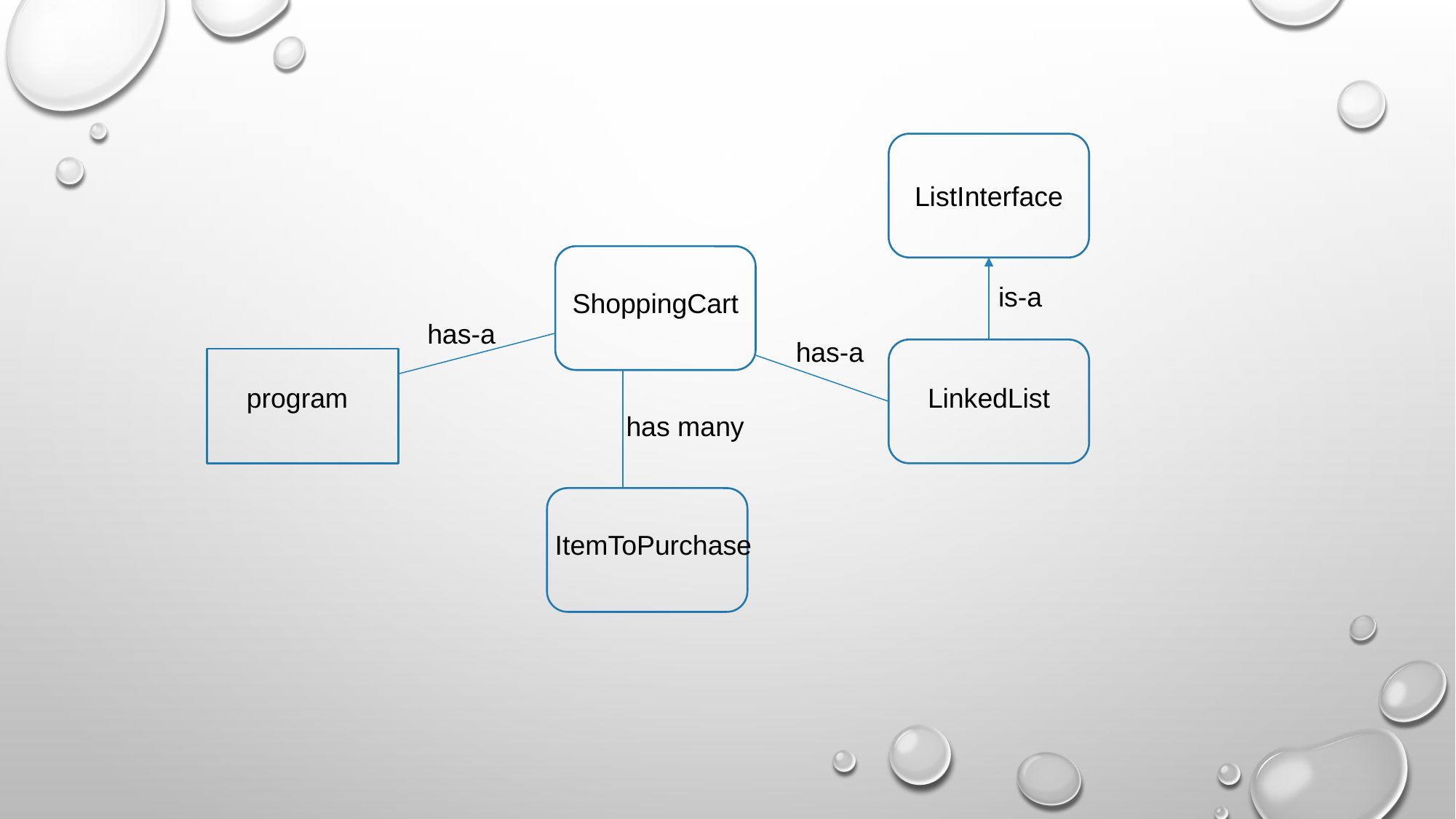

ListInterface

is-a
ShoppingCart
has-a
has-a

program
LinkedList
has many

ItemToPurchase